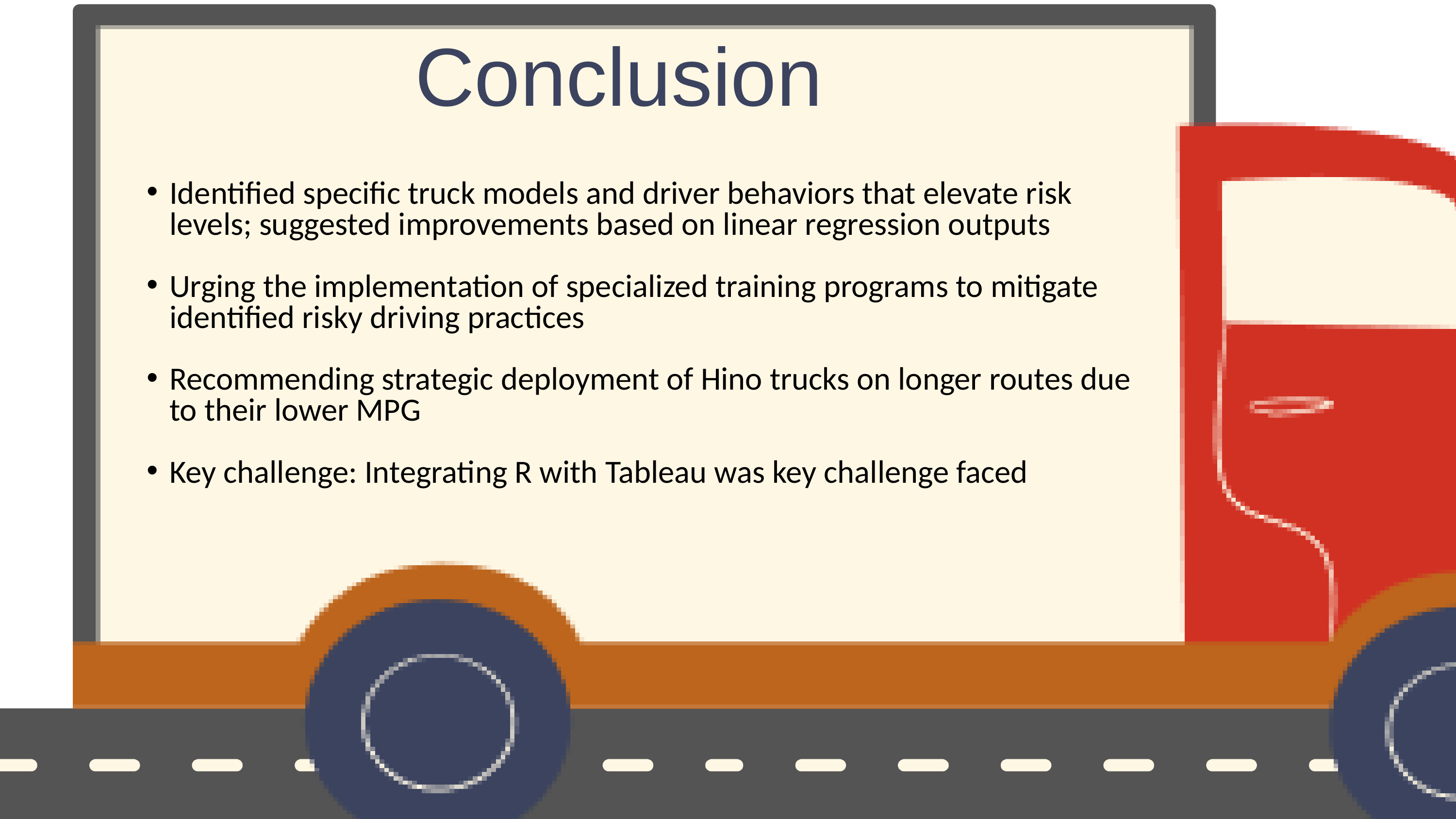

Conclusion
Identified specific truck models and driver behaviors that elevate risk levels; suggested improvements based on linear regression outputs

Urging the implementation of specialized training programs to mitigate identified risky driving practices

Recommending strategic deployment of Hino trucks on longer routes due to their lower MPG

Key challenge: Integrating R with Tableau was key challenge faced